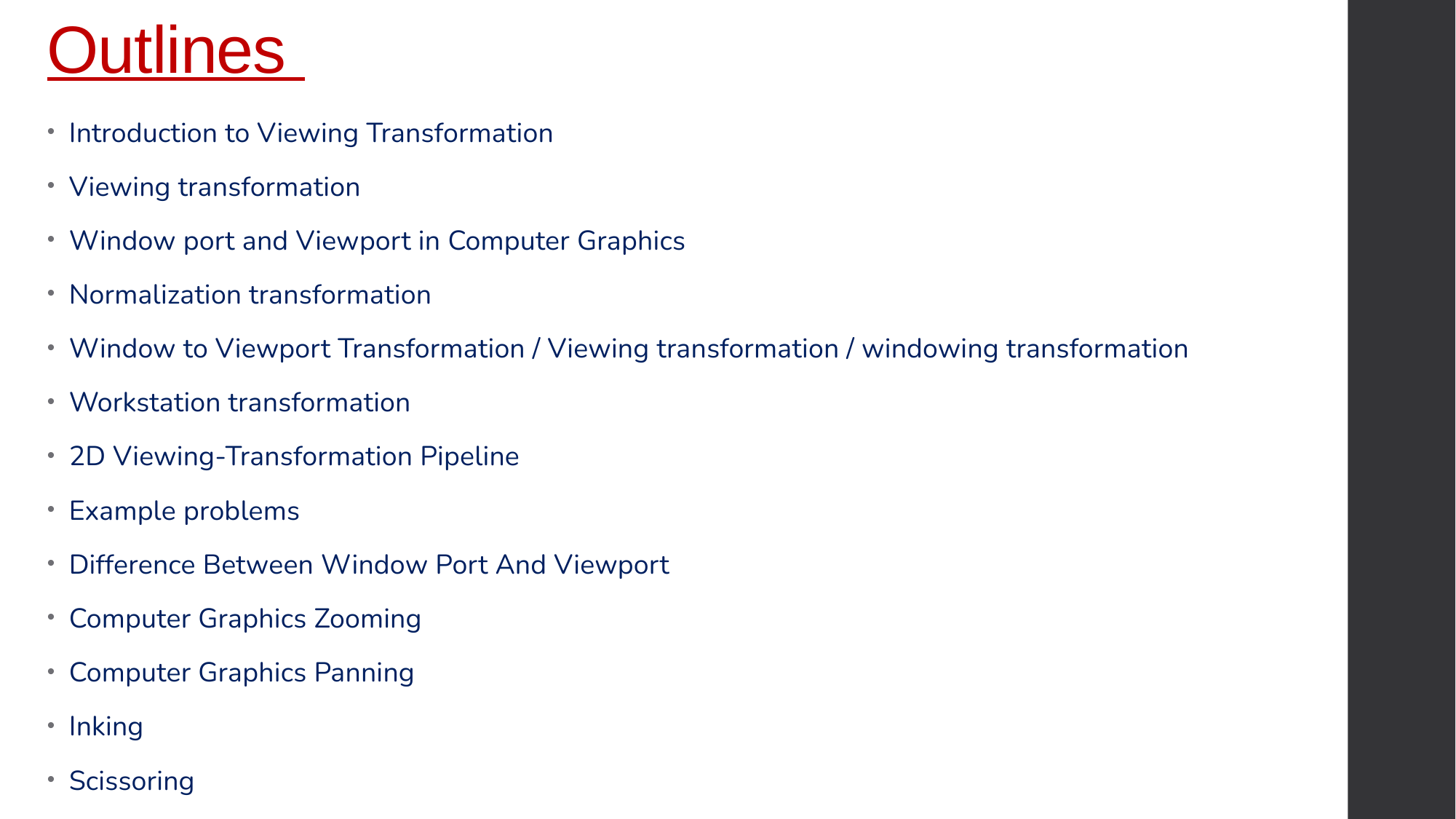

# Outlines
Introduction to Viewing Transformation
Viewing transformation
Window port and Viewport in Computer Graphics
Normalization transformation
Window to Viewport Transformation / Viewing transformation / windowing transformation
Workstation transformation
2D Viewing-Transformation Pipeline
Example problems
Difference Between Window Port And Viewport
Computer Graphics Zooming
Computer Graphics Panning
Inking
Scissoring